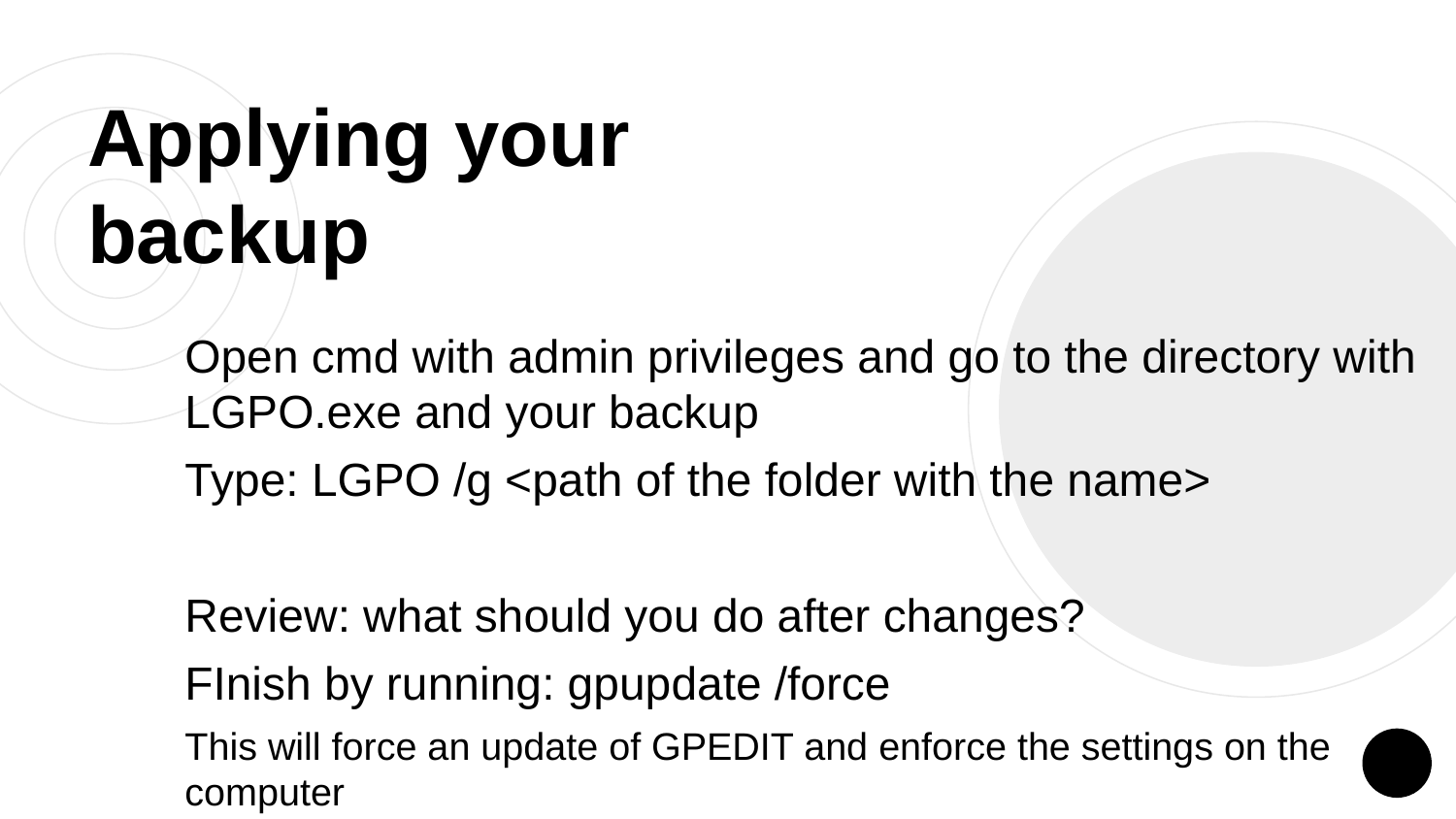

# Applying your backup
Open cmd with admin privileges and go to the directory with LGPO.exe and your backup
Type: LGPO /g <path of the folder with the name>

Review: what should you do after changes?
FInish by running: gpupdate /force
This will force an update of GPEDIT and enforce the settings on the computer